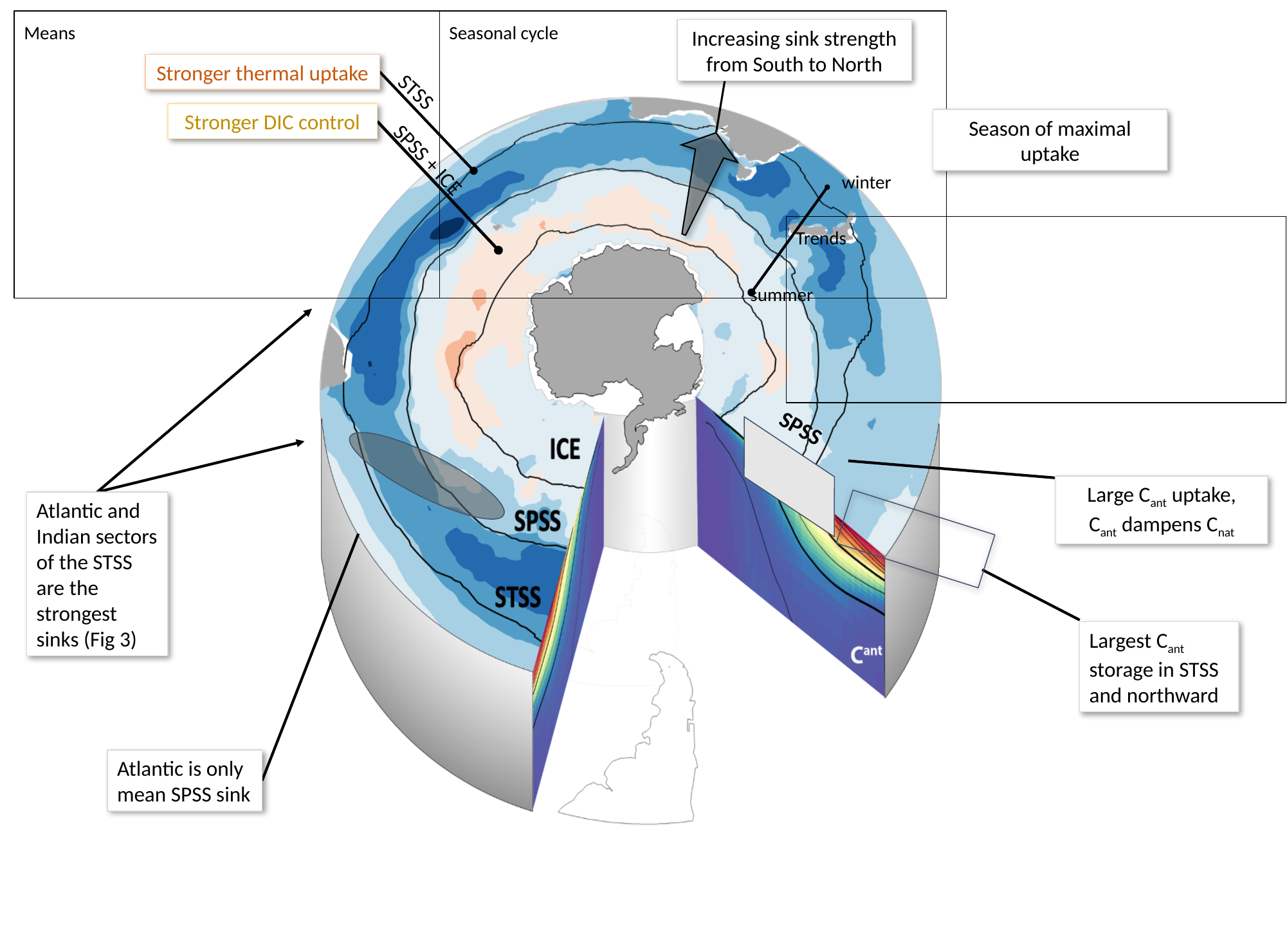

Means
Seasonal cycle
Increasing sink strength from South to North
Stronger thermal uptake
STSS
Stronger DIC control
SPSS + ICE
Season of maximal uptake

winter
Trends
summer

SPSS

Large Cant uptake,
Cant dampens Cnat
Atlantic and  Indian sectors of the STSS are the strongest sinks (Fig 3)

Largest Cant storage in STSS and northward
Atlantic is only
mean SPSS sink